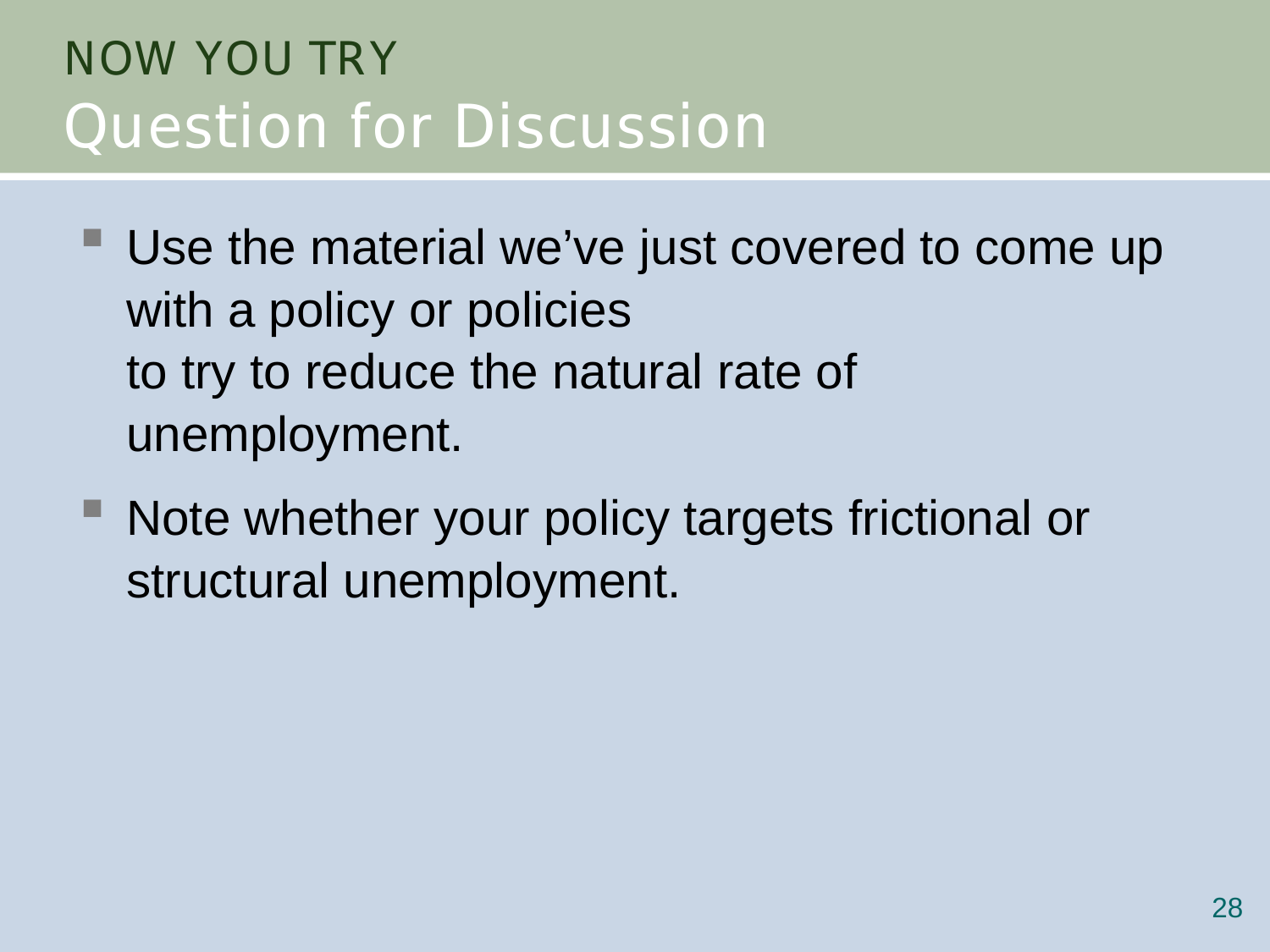

# NOW YOU TRY Question for Discussion

Use the material we’ve just covered to come up with a policy or policies
to try to reduce the natural rate of unemployment.
Note whether your policy targets frictional or structural unemployment.
28